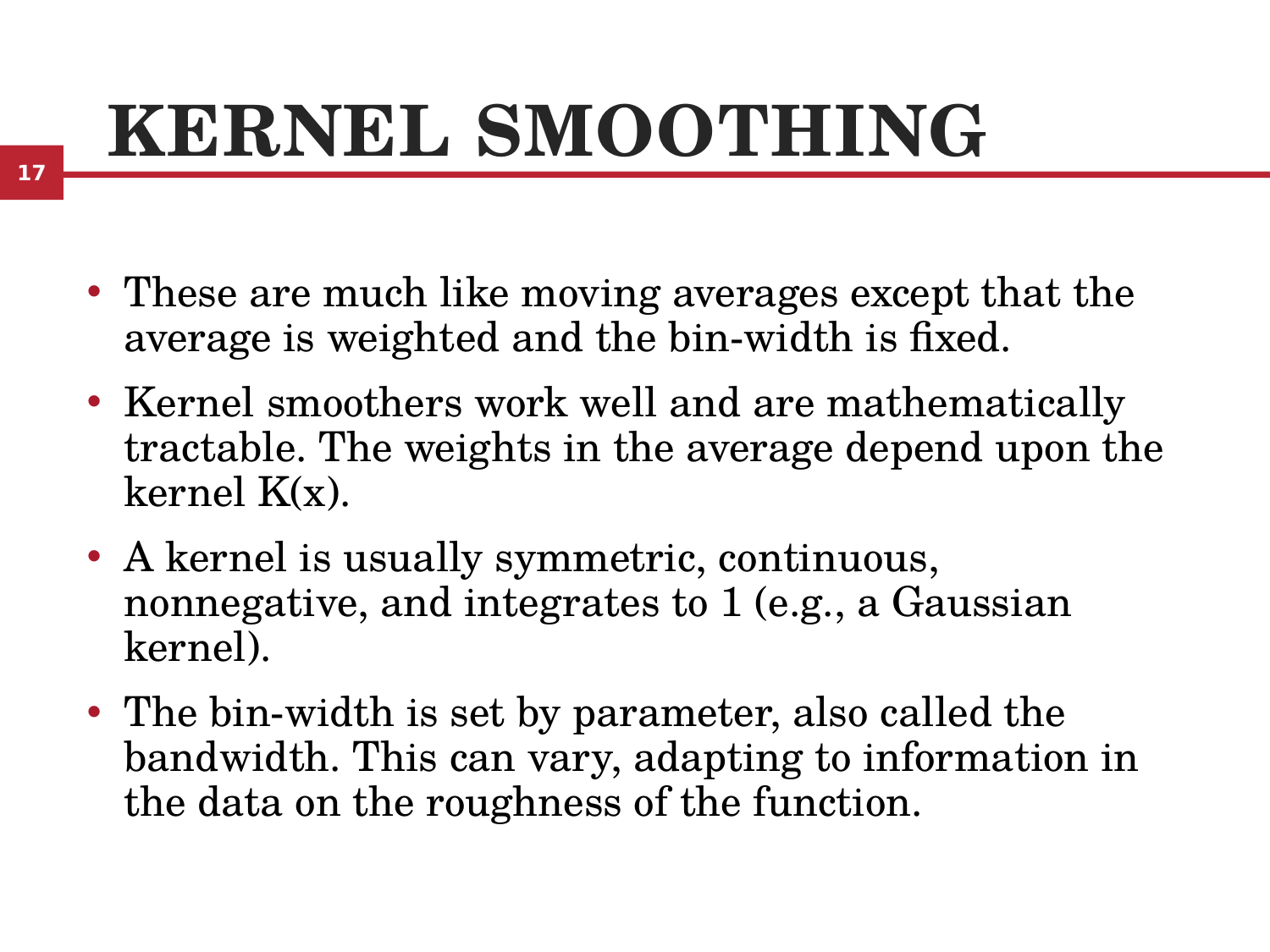

# Kernel Smoothing
These are much like moving averages except that the average is weighted and the bin-width is fixed.
Kernel smoothers work well and are mathematically tractable. The weights in the average depend upon the kernel K(x).
A kernel is usually symmetric, continuous, nonnegative, and integrates to 1 (e.g., a Gaussian kernel).
The bin-width is set by parameter, also called the bandwidth. This can vary, adapting to information in the data on the roughness of the function.